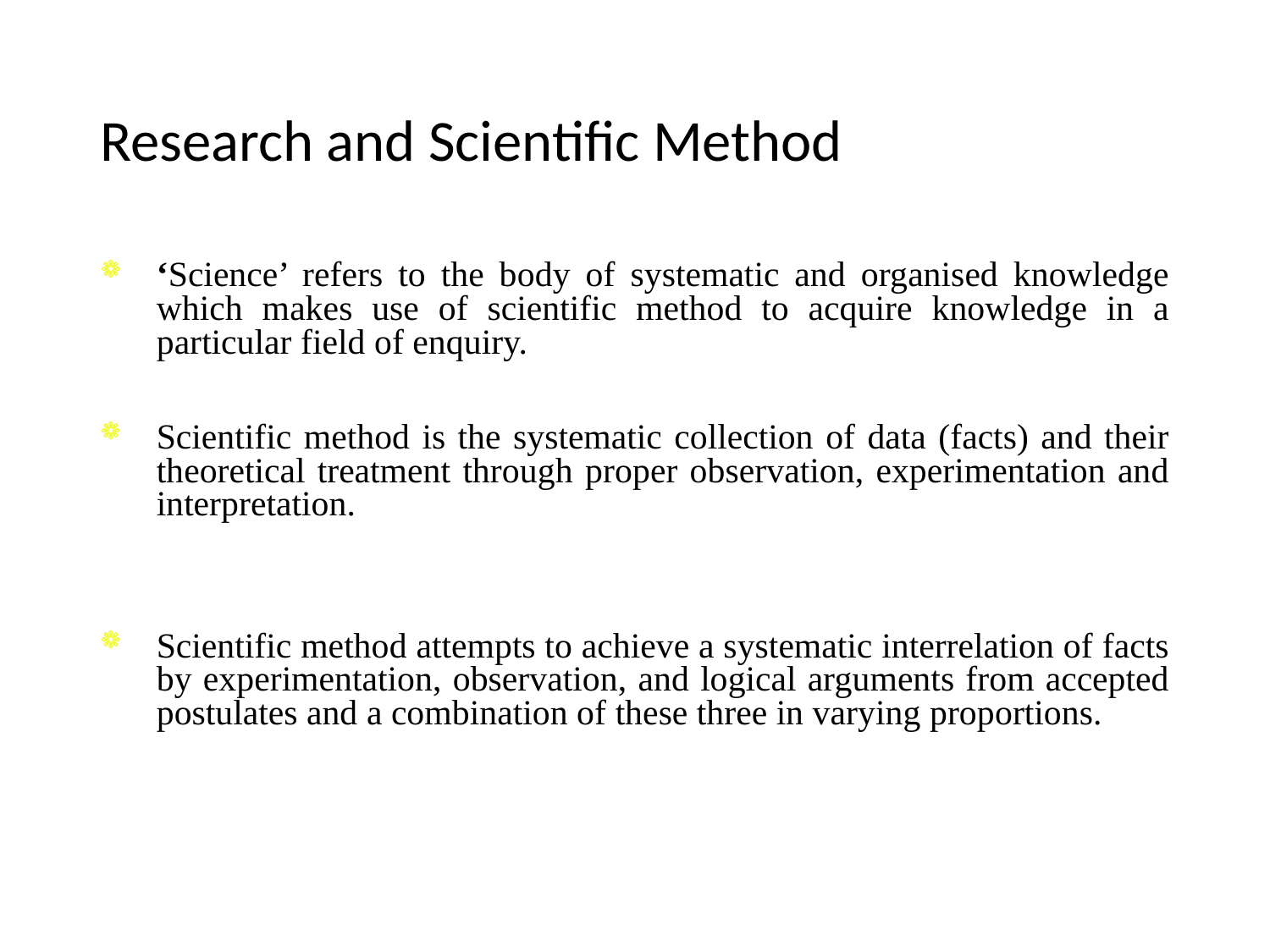

# Research and Scientific Method
‘Science’ refers to the body of systematic and organised knowledge which makes use of scientific method to acquire knowledge in a particular field of enquiry.

Scientific method is the systematic collection of data (facts) and their theoretical treatment through proper observation, experimentation and interpretation.

Scientific method attempts to achieve a systematic interrelation of facts by experimentation, observation, and logical arguments from accepted postulates and a combination of these three in varying proportions.